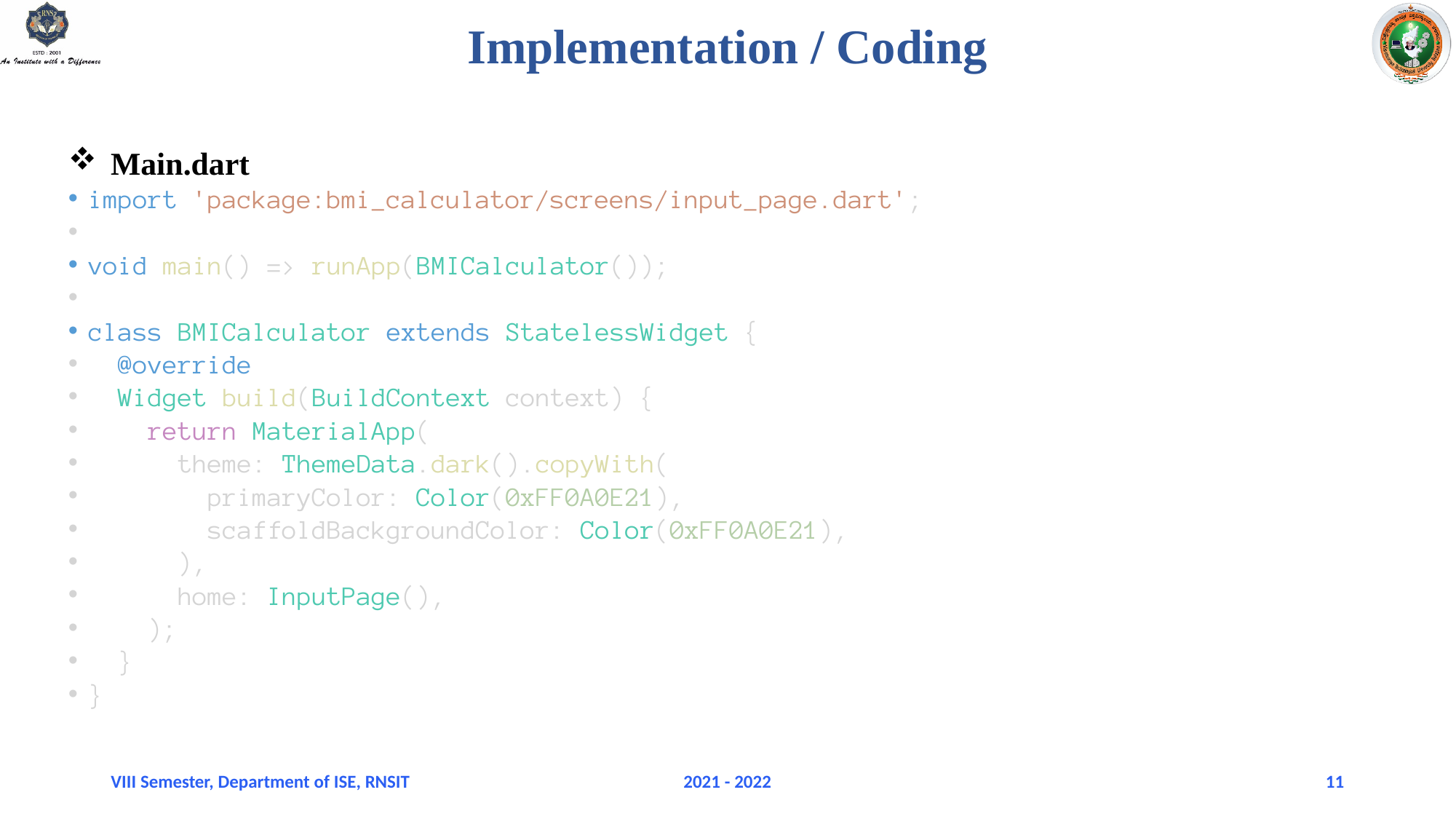

# Implementation / Coding
Main.dart
import 'package:bmi_calculator/screens/input_page.dart';

void main() => runApp(BMICalculator());

class BMICalculator extends StatelessWidget {
  @override
  Widget build(BuildContext context) {
    return MaterialApp(
      theme: ThemeData.dark().copyWith(
        primaryColor: Color(0xFF0A0E21),
        scaffoldBackgroundColor: Color(0xFF0A0E21),
      ),
      home: InputPage(),
    );
  }
}

VIII Semester, Department of ISE, RNSIT
2021 - 2022
11